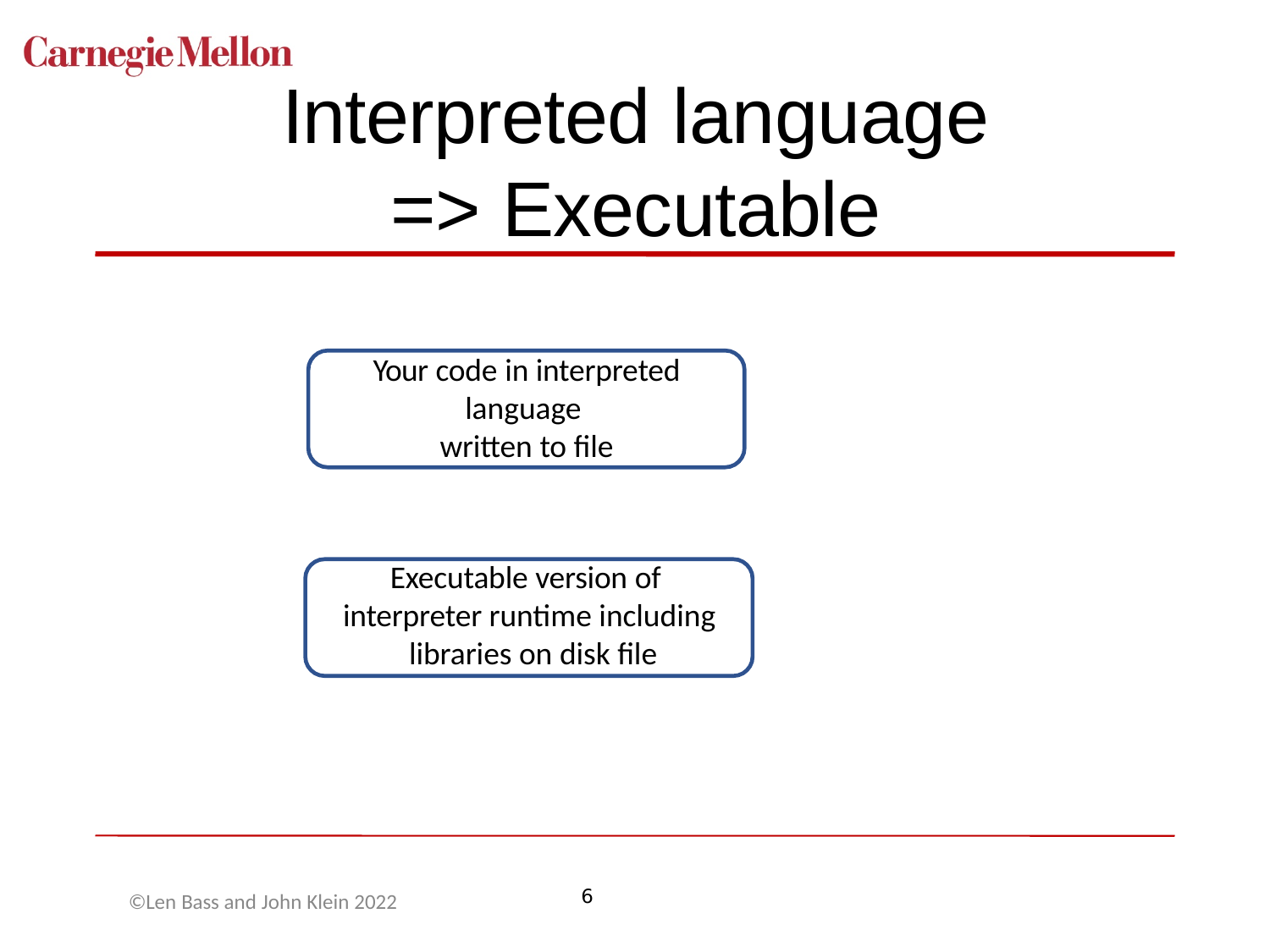

# Interpreted language => Executable
Your code in interpreted
language  written to file

Executable version of  interpreter runtime including  libraries on disk file

©Len Bass and John Klein 2022